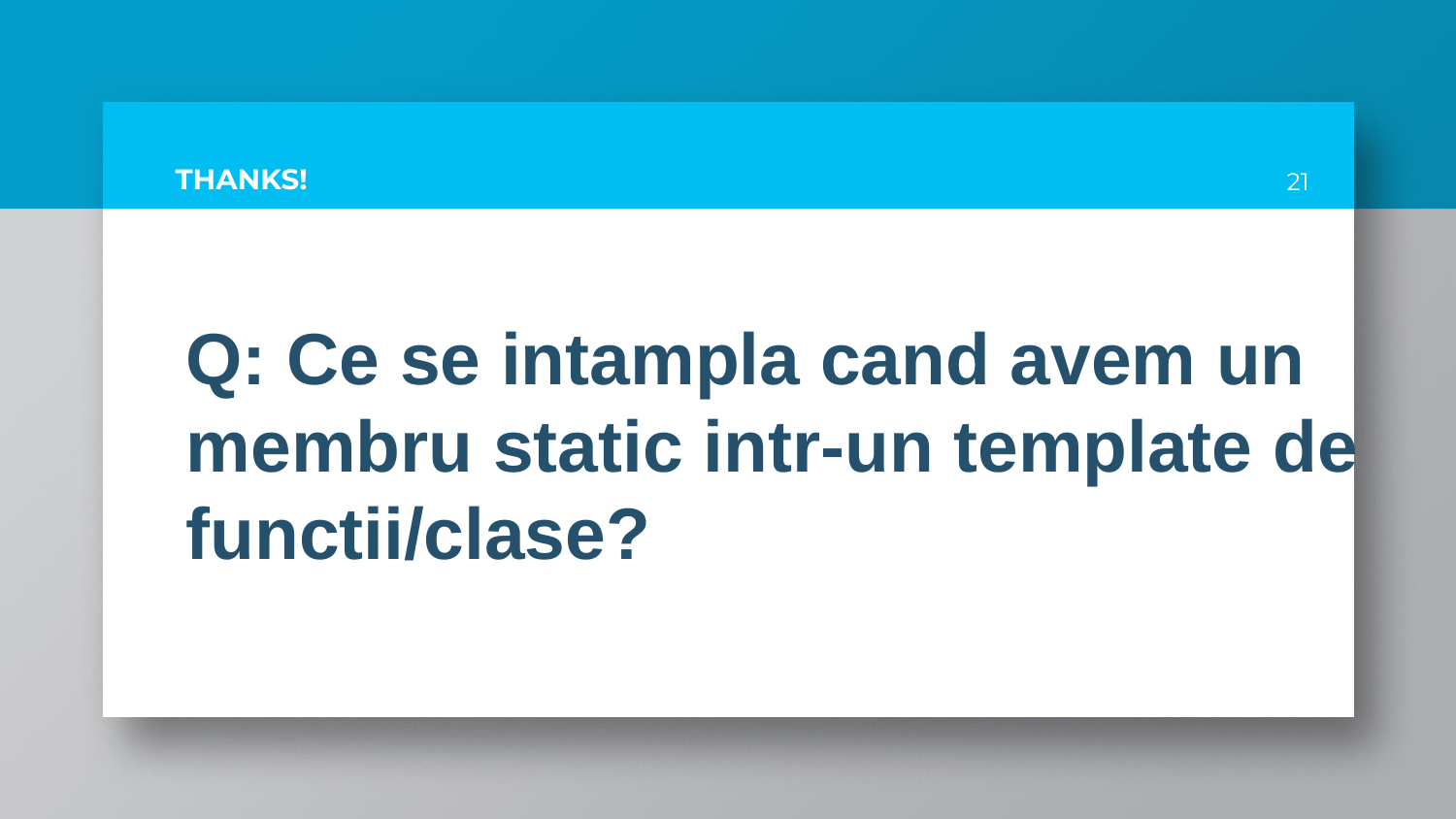

# THANKS!
21
Q: Ce se intampla cand avem un membru static intr-un template de functii/clase?